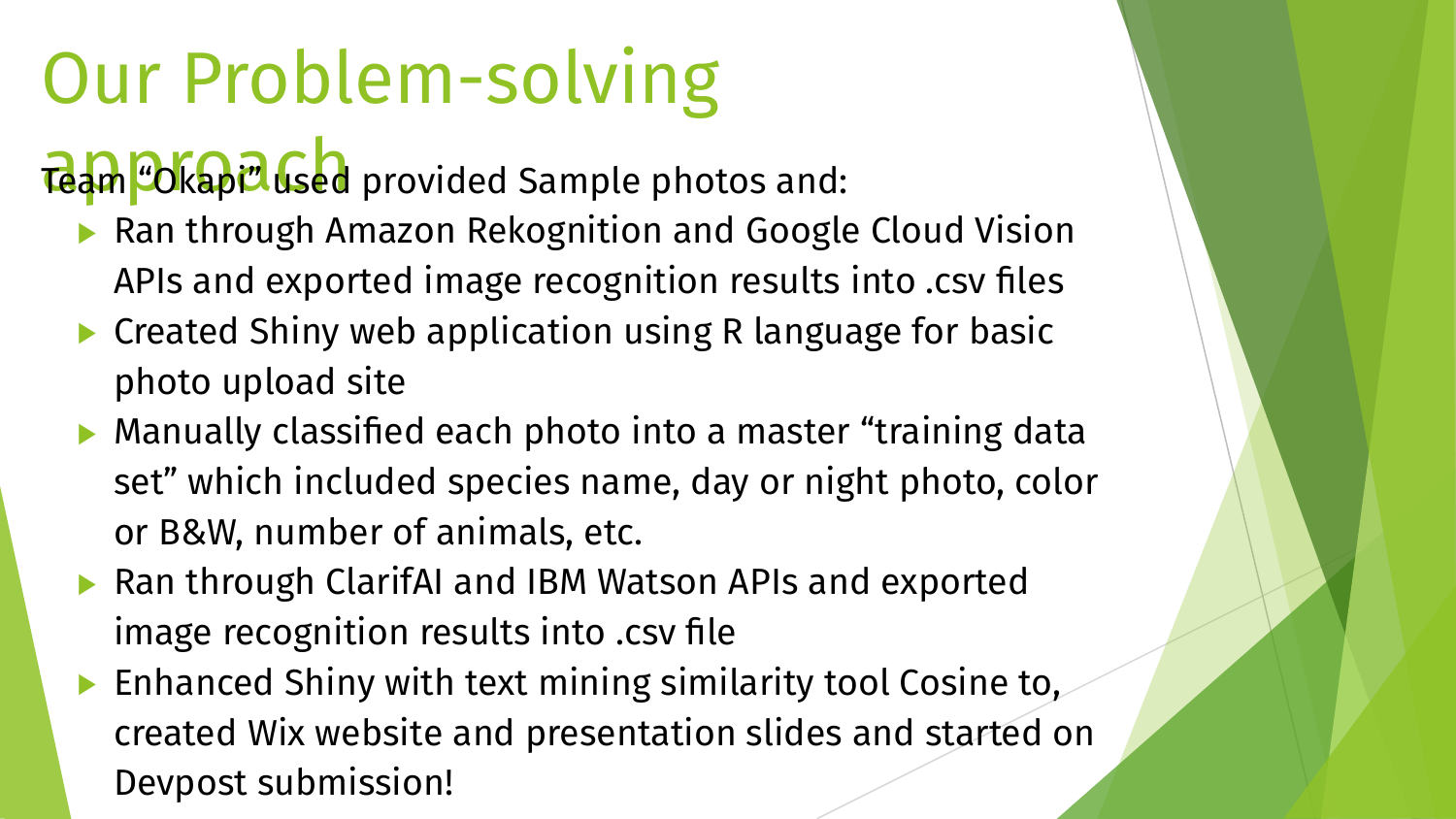

# Our Problem-solving approach

Team “Okapi” used provided Sample photos and:
Ran through Amazon Rekognition and Google Cloud Vision APIs and exported image recognition results into .csv files
Created Shiny web application using R language for basic photo upload site
Manually classified each photo into a master “training data set” which included species name, day or night photo, color or B&W, number of animals, etc.
Ran through ClarifAI and IBM Watson APIs and exported image recognition results into .csv file
Enhanced Shiny with text mining similarity tool Cosine to,  created Wix website and presentation slides and started on Devpost submission!